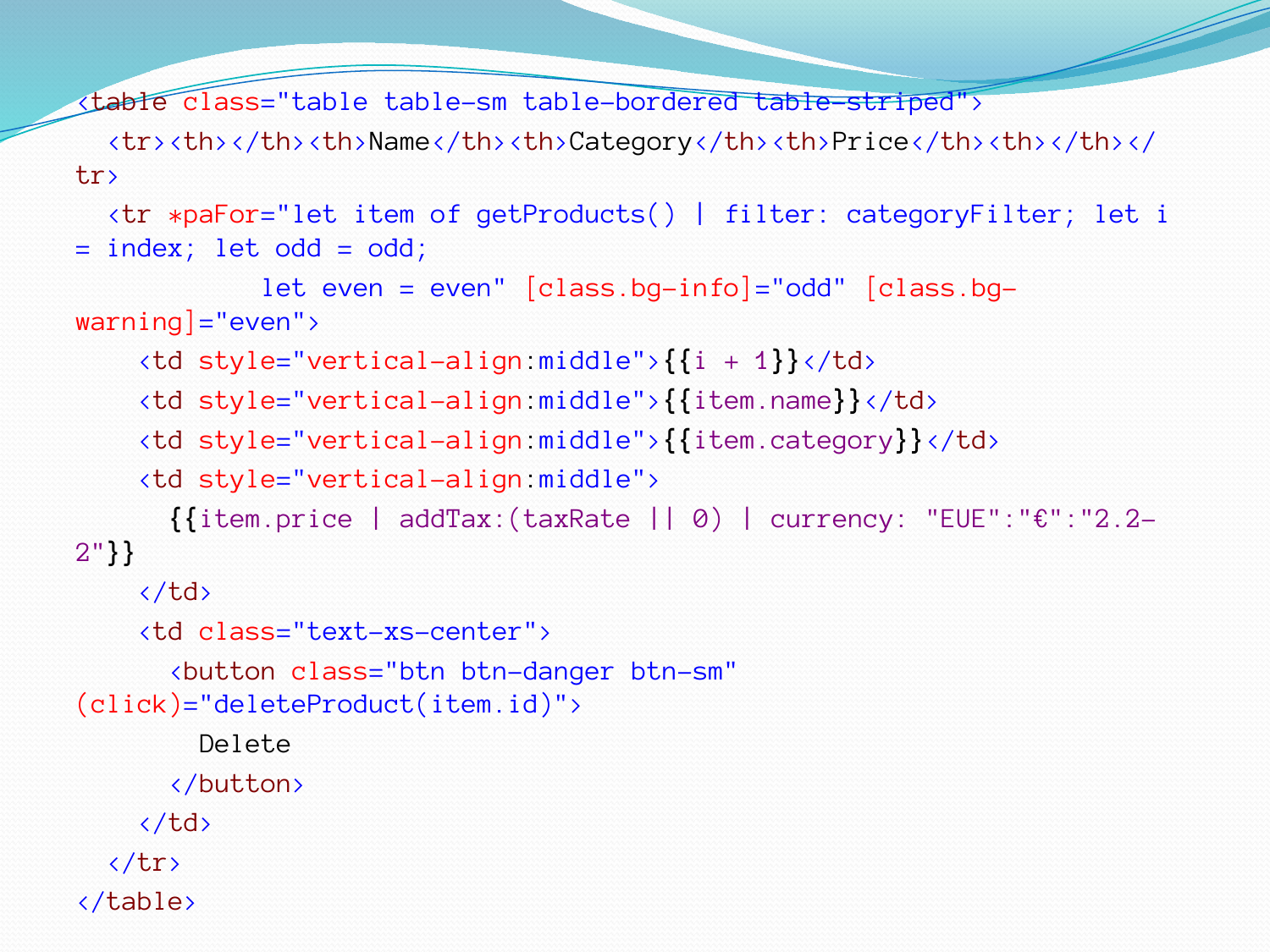

<table class="table table-sm table-bordered table-striped">
  <tr><th></th><th>Name</th><th>Category</th><th>Price</th><th></th></tr>
  <tr *paFor="let item of getProducts() | filter: categoryFilter; let i = index; let odd = odd;
            let even = even" [class.bg-info]="odd" [class.bg-warning]="even">
    <td style="vertical-align:middle">{{i + 1}}</td>
    <td style="vertical-align:middle">{{item.name}}</td>
    <td style="vertical-align:middle">{{item.category}}</td>
    <td style="vertical-align:middle">
      {{item.price | addTax:(taxRate || 0) | currency: "EUE":"€":"2.2-2"}}
    </td>
    <td class="text-xs-center">
      <button class="btn btn-danger btn-sm" (click)="deleteProduct(item.id)">
        Delete
      </button>
    </td>
  </tr>
</table>